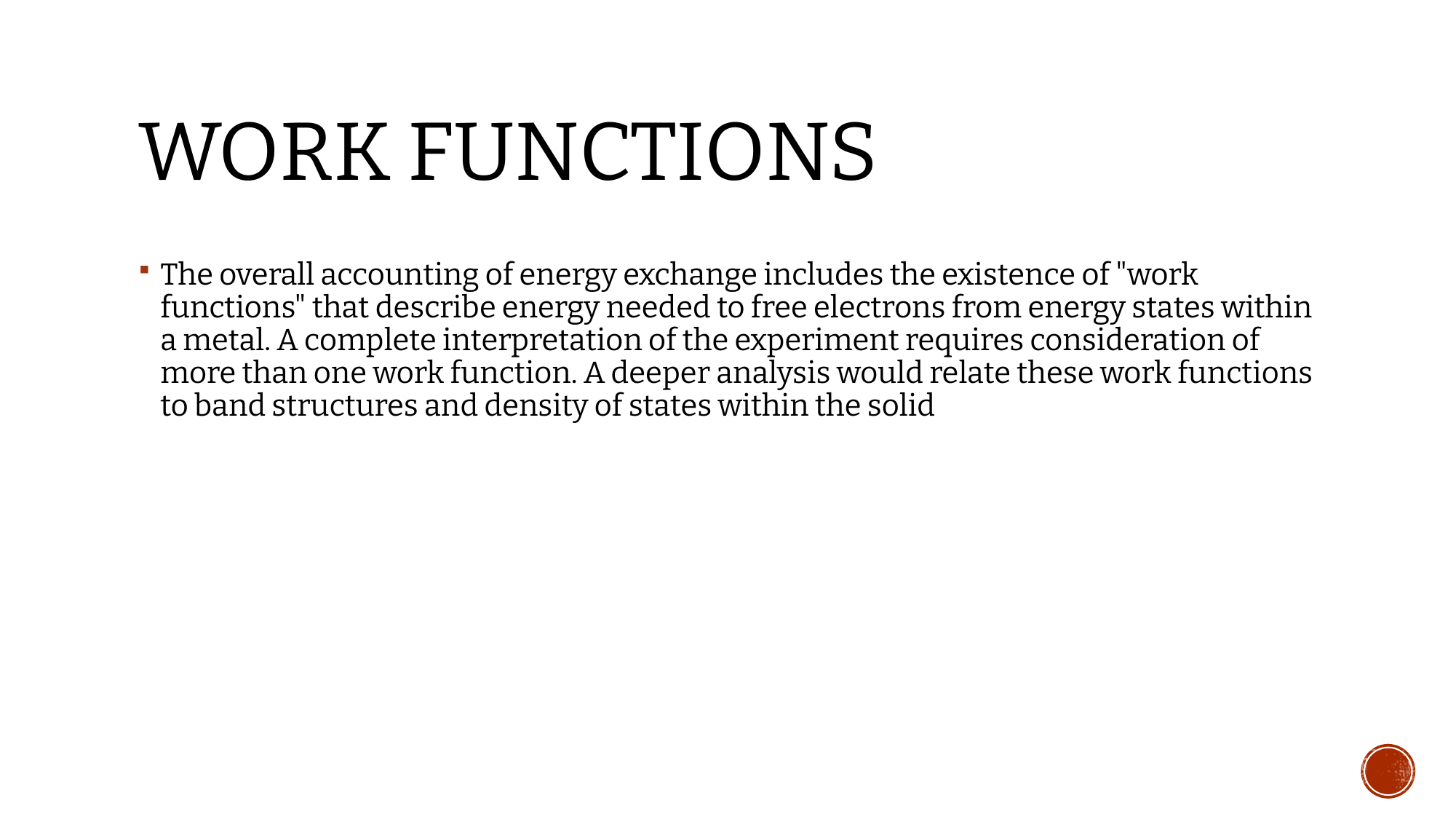

# Work Functions
The overall accounting of energy exchange includes the existence of "work functions" that describe energy needed to free electrons from energy states within a metal. A complete interpretation of the experiment requires consideration of more than one work function. A deeper analysis would relate these work functions to band structures and density of states within the solid